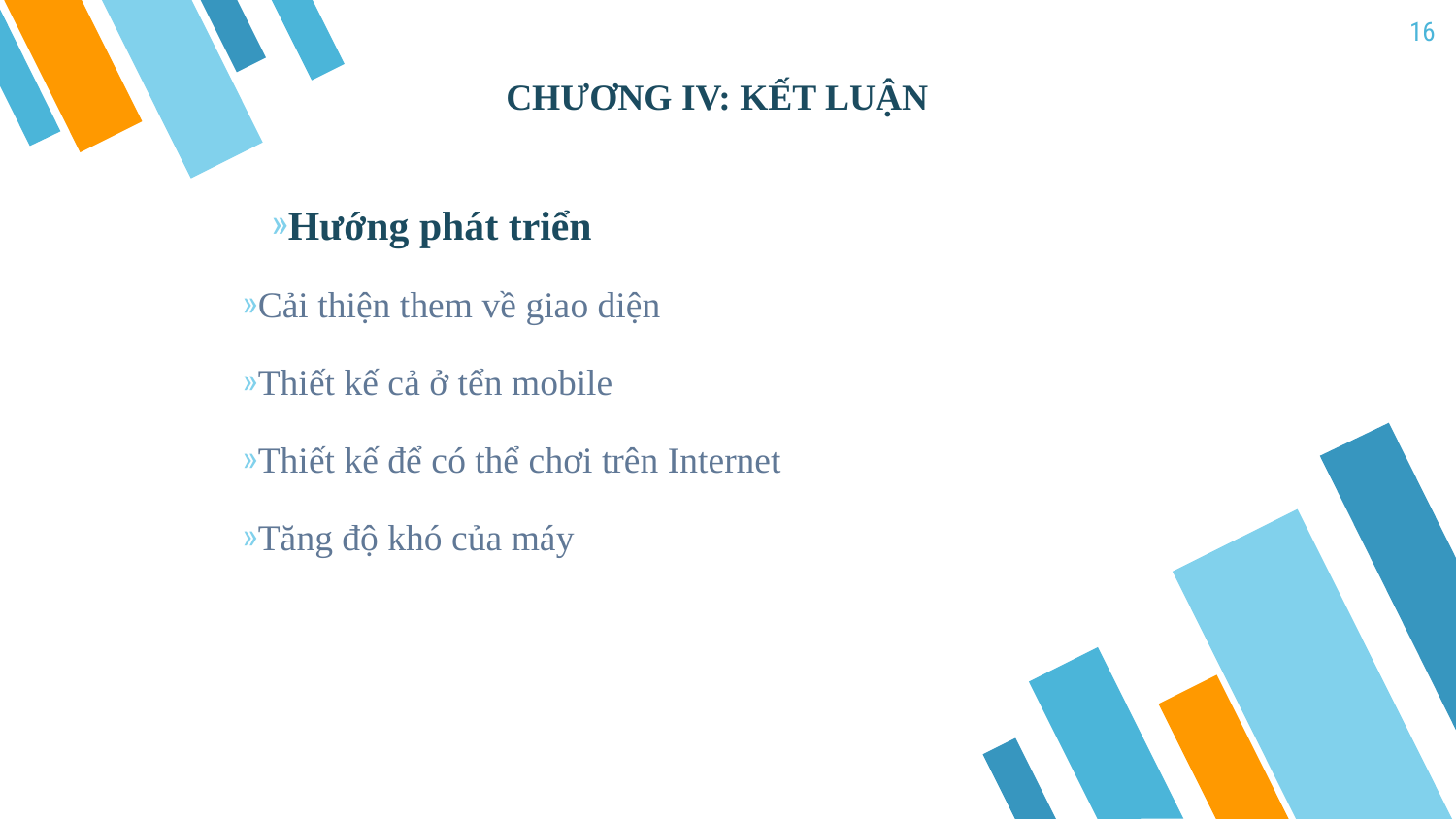

16
CHƯƠNG IV: KẾT LUẬN
Hướng phát triển
Cải thiện them về giao diện
Thiết kế cả ở tển mobile
Thiết kế để có thể chơi trên Internet
Tăng độ khó của máy